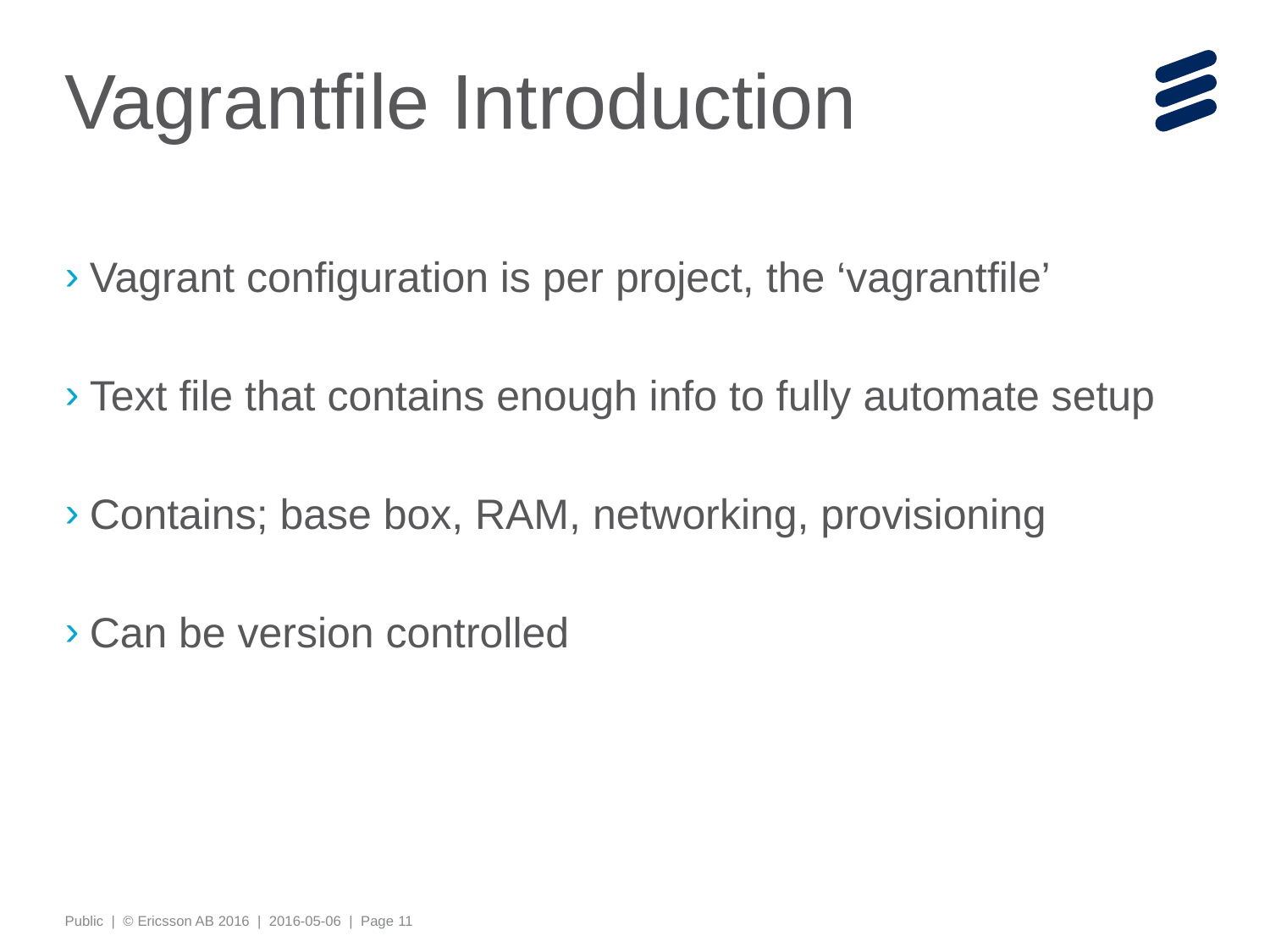

# Vagrantfile Introduction
Vagrant configuration is per project, the ‘vagrantfile’

Text file that contains enough info to fully automate setup

Contains; base box, RAM, networking, provisioning

Can be version controlled